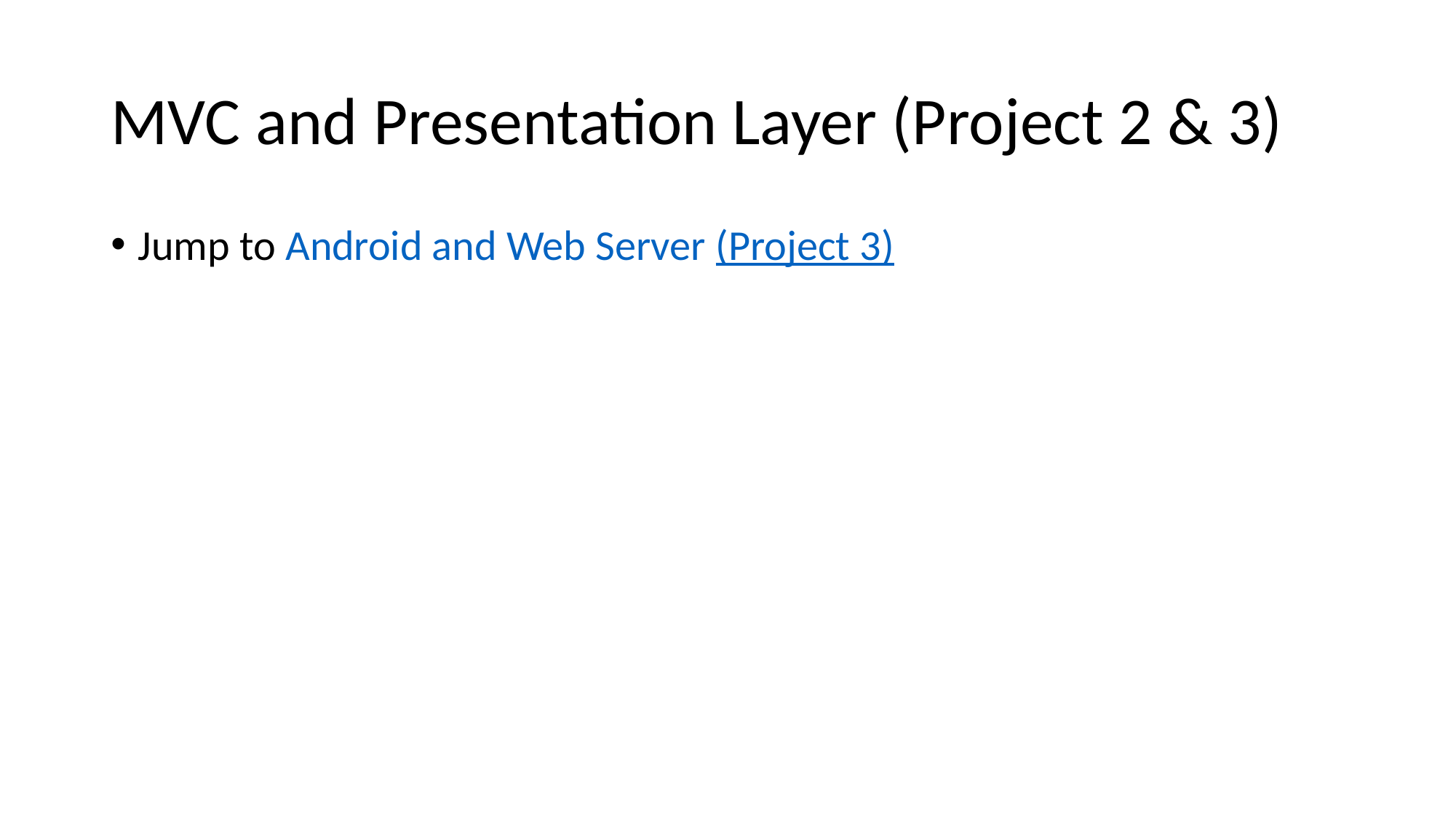

# MVC and Presentation Layer (Project 2 & 3)
Jump to Android and Web Server (Project 3)